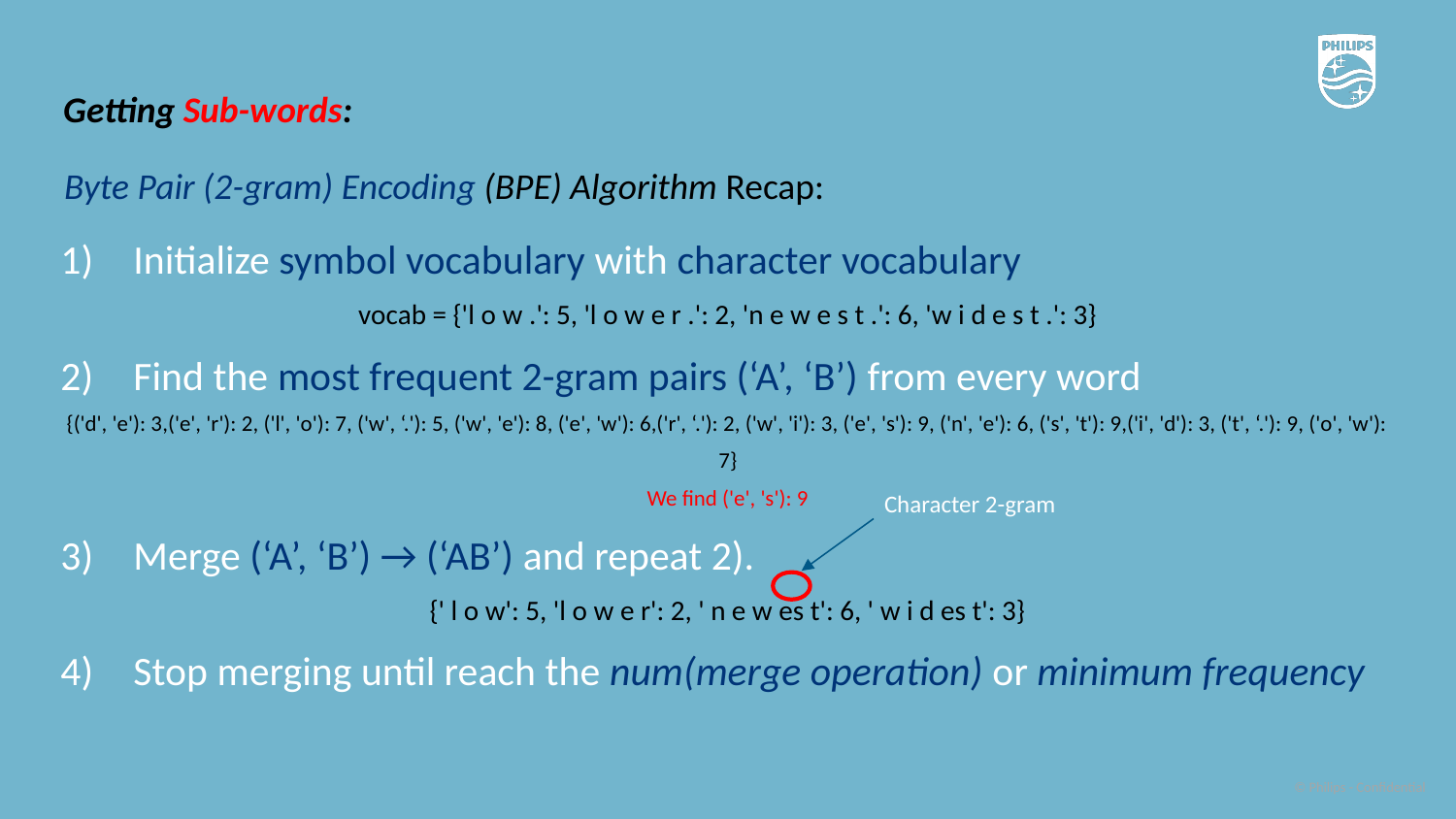

Getting Sub-words:
Byte Pair (2-gram) Encoding (BPE) Algorithm Recap:

Initialize symbol vocabulary with character vocabulary
vocab = {'l o w .': 5, 'l o w e r .': 2, 'n e w e s t .': 6, 'w i d e s t .': 3}
Find the most frequent 2-gram pairs (‘A’, ‘B’) from every word
{('d', 'e'): 3,('e', 'r'): 2, ('l', 'o'): 7, ('w', ‘.'): 5, ('w', 'e'): 8, ('e', 'w'): 6,('r', ‘.'): 2, ('w', 'i'): 3, ('e', 's'): 9, ('n', 'e'): 6, ('s', 't'): 9,('i', 'd'): 3, ('t', ‘.'): 9, ('o', 'w'): 7}
We find ('e', 's'): 9
Merge (‘A’, ‘B’) → (‘AB’) and repeat 2).
{' l o w': 5, 'l o w e r': 2, ' n e w es t': 6, ' w i d es t': 3}
Stop merging until reach the num(merge operation) or minimum frequency
Character 2-gram